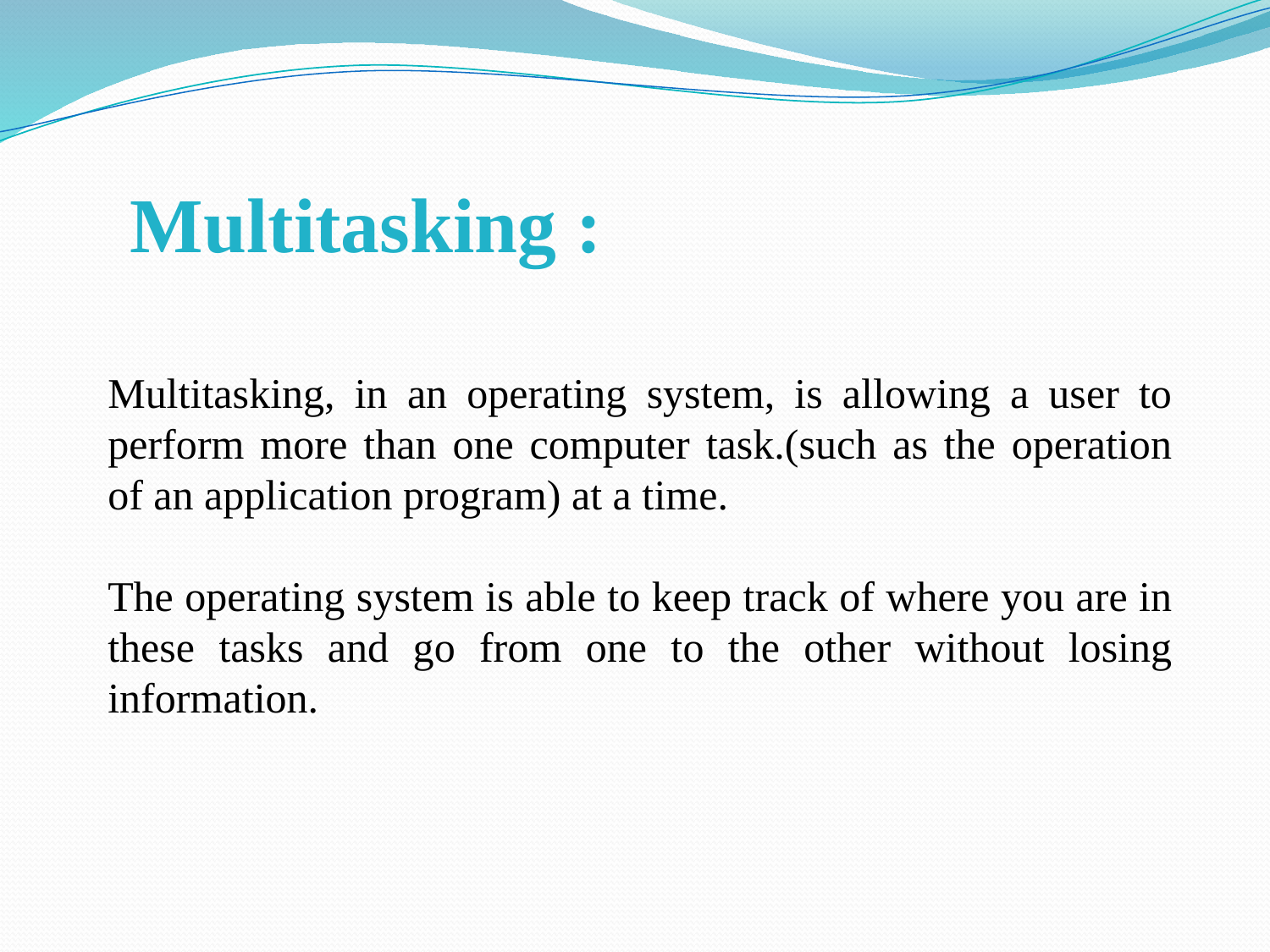

Multitasking :
Multitasking, in an operating system, is allowing a user to perform more than one computer task.(such as the operation of an application program) at a time.

The operating system is able to keep track of where you are in these tasks and go from one to the other without losing information.